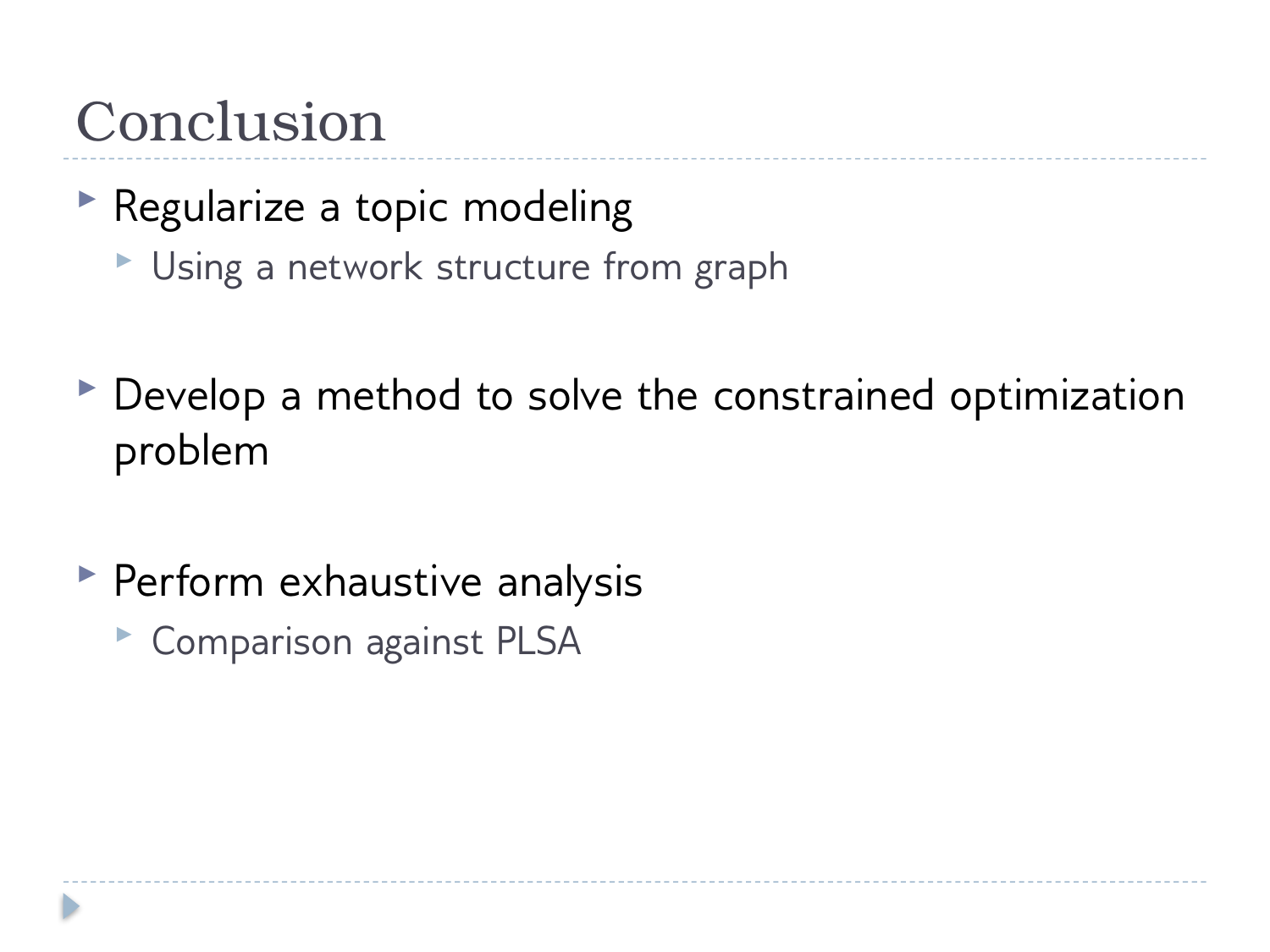

# Conclusion
Regularize a topic modeling
Using a network structure from graph

Develop a method to solve the constrained optimization problem

Perform exhaustive analysis
Comparison against PLSA